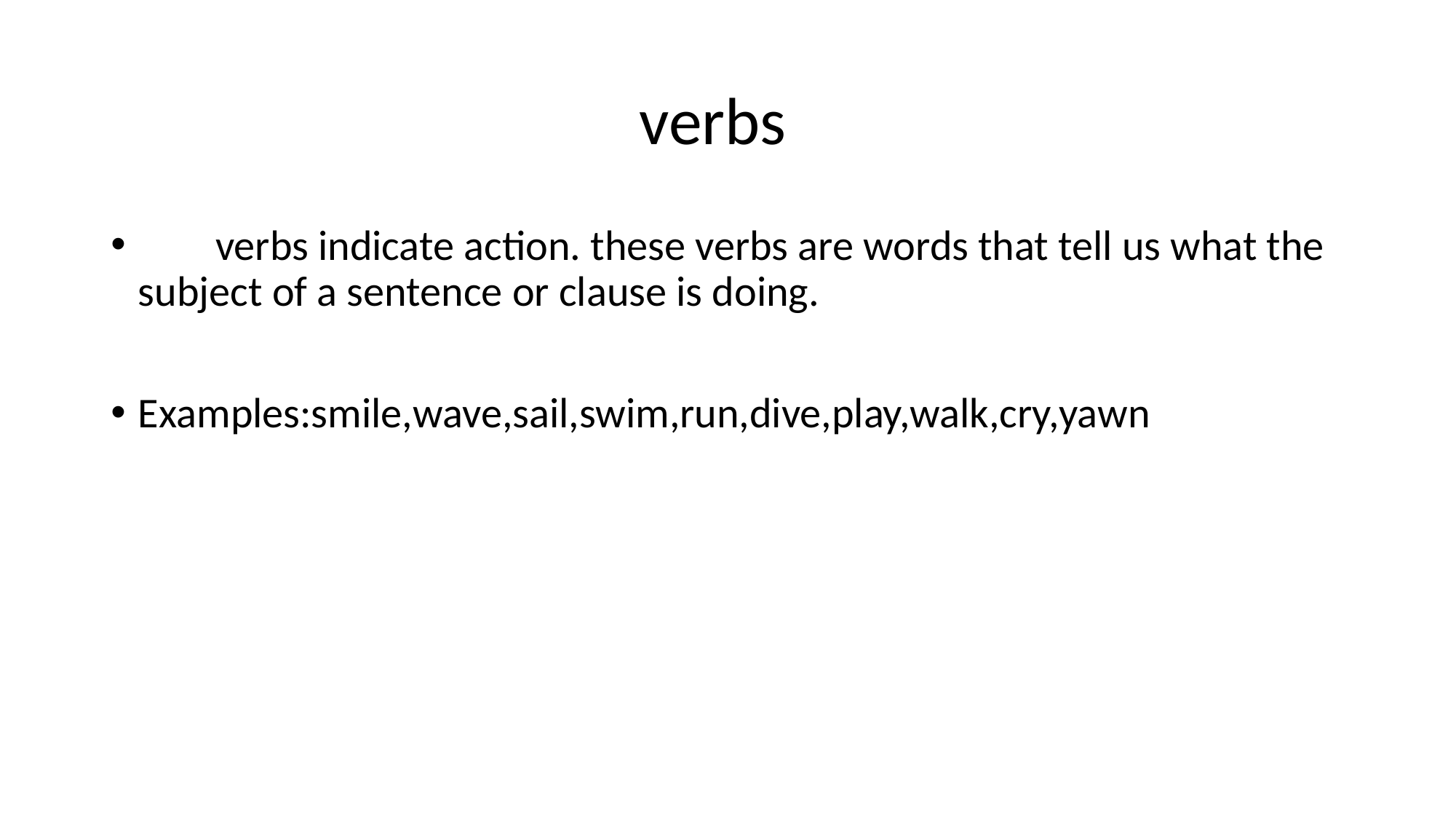

# verbs
        verbs indicate action. these verbs are words that tell us what the subject of a sentence or clause is doing.

Examples:smile,wave,sail,swim,run,dive,play,walk,cry,yawn